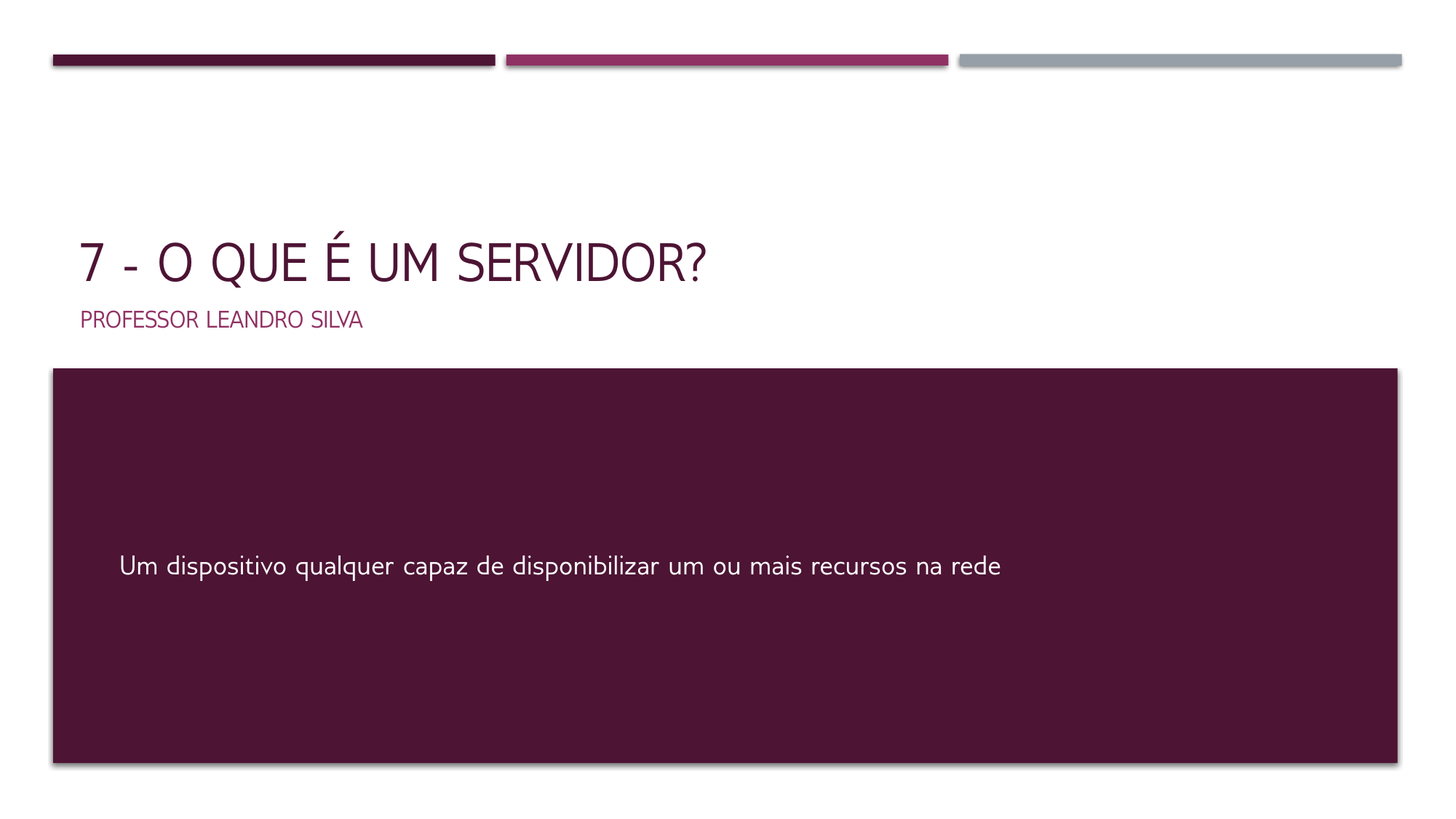

# 7 - O que é um servidor?
Professor Leandro Silva
Um dispositivo qualquer capaz de disponibilizar um ou mais recursos na rede